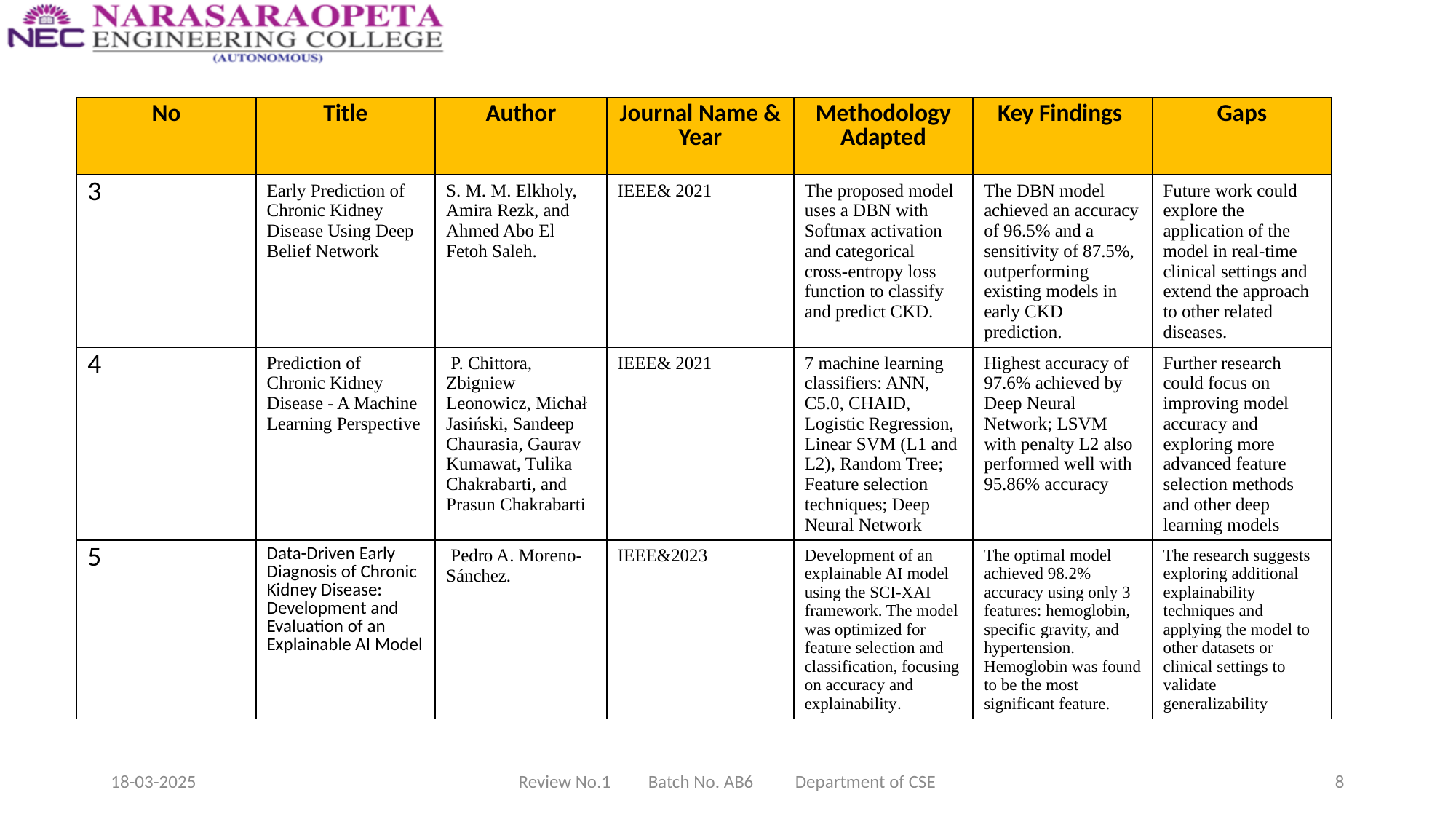

| No | Title | Author | Journal Name & Year | Methodology Adapted | Key Findings | Gaps |
| --- | --- | --- | --- | --- | --- | --- |
| 3 | Early Prediction of Chronic Kidney Disease Using Deep Belief Network | S. M. M. Elkholy, Amira Rezk, and Ahmed Abo El Fetoh Saleh. | IEEE& 2021 | The proposed model uses a DBN with Softmax activation and categorical cross-entropy loss function to classify and predict CKD. | The DBN model achieved an accuracy of 96.5% and a sensitivity of 87.5%, outperforming existing models in early CKD prediction. | Future work could explore the application of the model in real-time clinical settings and extend the approach to other related diseases. |
| 4 | Prediction of Chronic Kidney Disease - A Machine Learning Perspective | P. Chittora, Zbigniew Leonowicz, Michał Jasiński, Sandeep Chaurasia, Gaurav Kumawat, Tulika Chakrabarti, and Prasun Chakrabarti | IEEE& 2021 | 7 machine learning classifiers: ANN, C5.0, CHAID, Logistic Regression, Linear SVM (L1 and L2), Random Tree; Feature selection techniques; Deep Neural Network | Highest accuracy of 97.6% achieved by Deep Neural Network; LSVM with penalty L2 also performed well with 95.86% accuracy | Further research could focus on improving model accuracy and exploring more advanced feature selection methods and other deep learning models |
| 5 | Data-Driven Early Diagnosis of Chronic Kidney Disease: Development and Evaluation of an Explainable AI Model | Pedro A. Moreno-Sánchez. | IEEE&2023 | Development of an explainable AI model using the SCI-XAI framework. The model was optimized for feature selection and classification, focusing on accuracy and explainability. | The optimal model achieved 98.2% accuracy using only 3 features: hemoglobin, specific gravity, and hypertension. Hemoglobin was found to be the most significant feature. | The research suggests exploring additional explainability techniques and applying the model to other datasets or clinical settings to validate generalizability |
18-03-2025
Review No.1         Batch No. AB6          Department of CSE
8